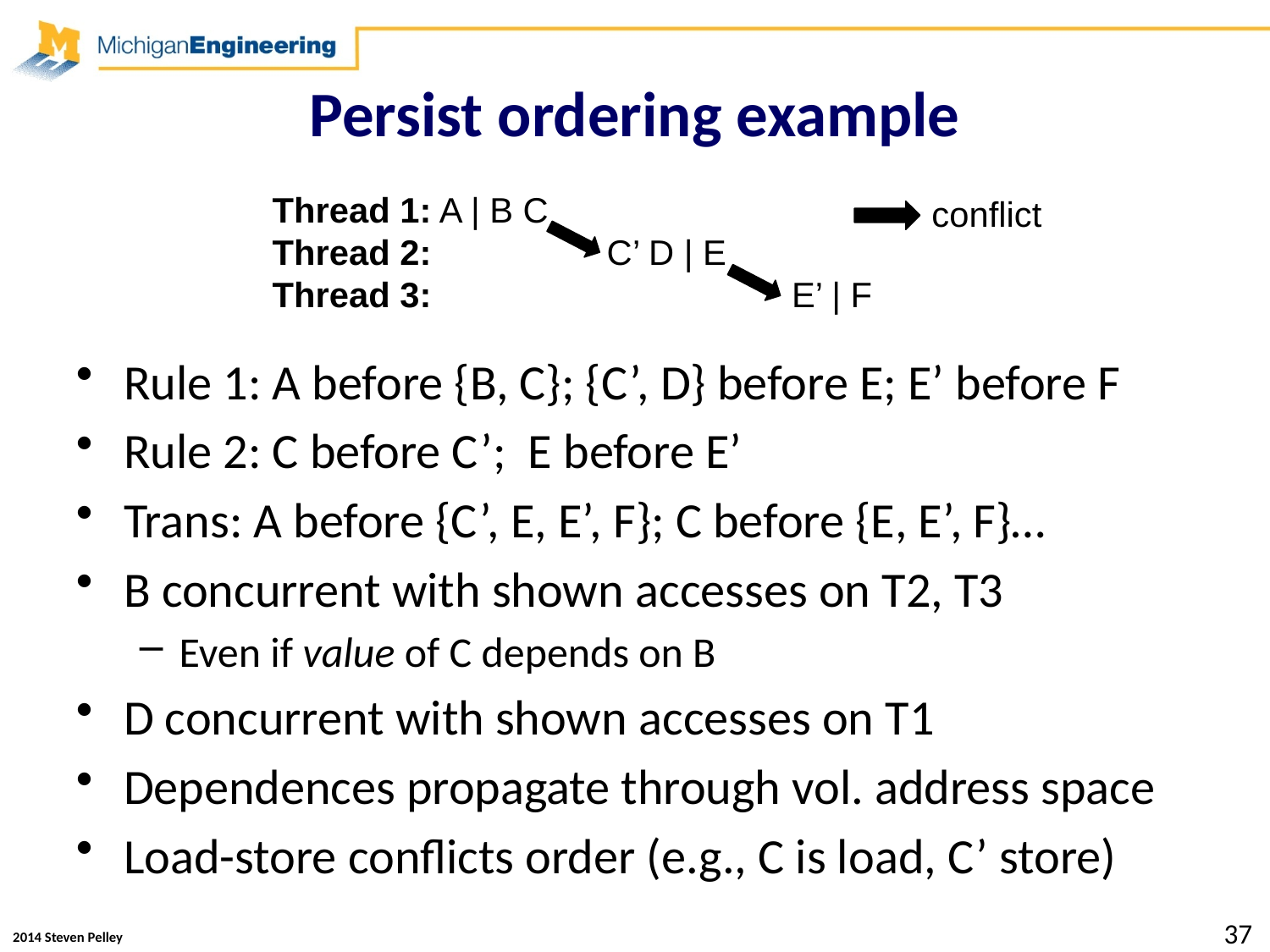

# Persist ordering example
Thread 1: A | B C
Thread 2:                  C’ D | E
Thread 3:                                     E’ | F

conflict

Rule 1: A before {B, C}; {C’, D} before E; E’ before F
Rule 2: C before C’;  E before E’
Trans: A before {C’, E, E’, F}; C before {E, E’, F}…
B concurrent with shown accesses on T2, T3
Even if value of C depends on B
D concurrent with shown accesses on T1
Dependences propagate through vol. address space
Load-store conflicts order (e.g., C is load, C’ store)
37